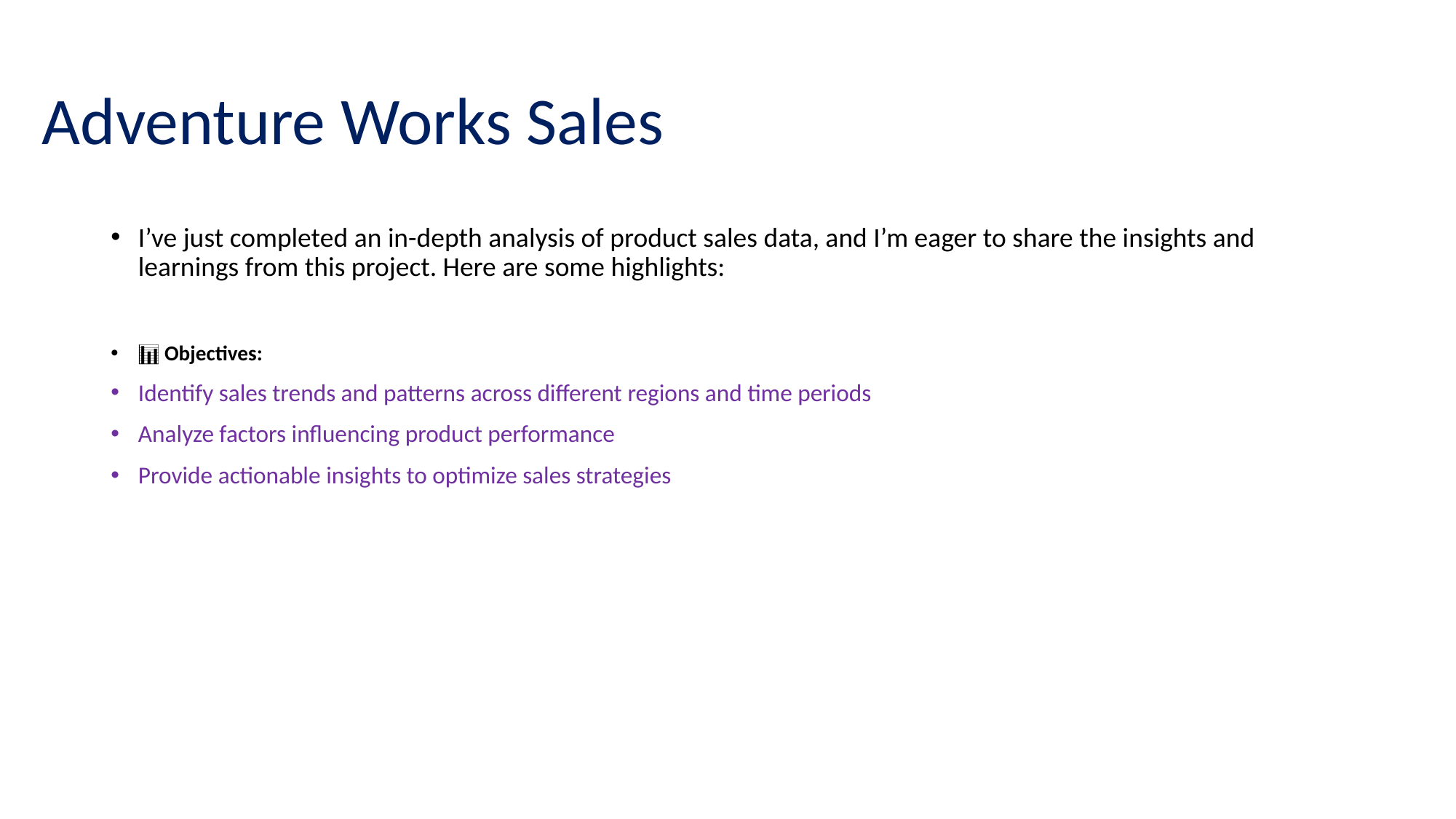

# Adventure Works Sales
I’ve just completed an in-depth analysis of product sales data, and I’m eager to share the insights and learnings from this project. Here are some highlights:

📊 Objectives:
Identify sales trends and patterns across different regions and time periods
Analyze factors influencing product performance
Provide actionable insights to optimize sales strategies